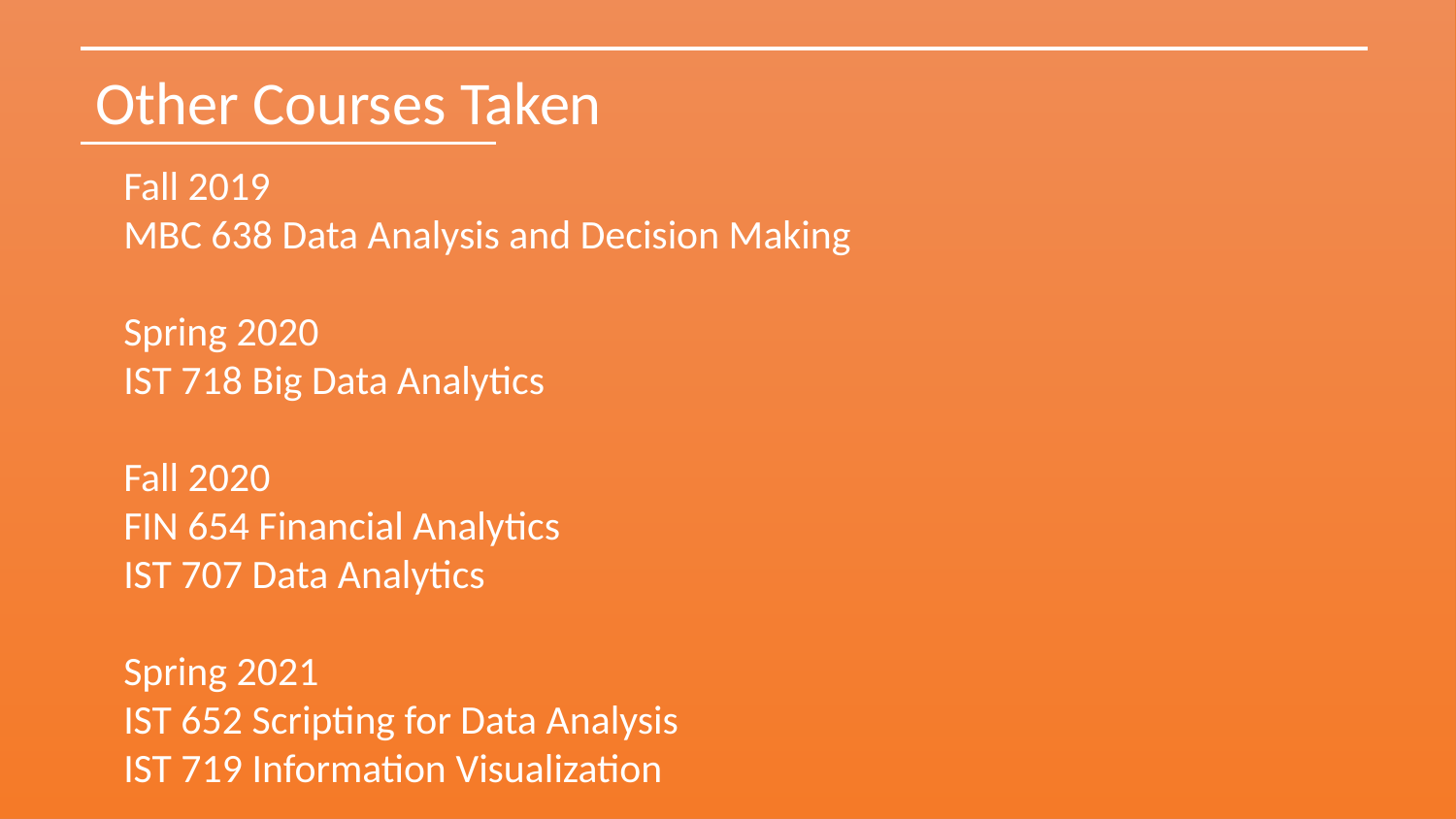

# Other Courses Taken
Fall 2019
MBC 638 Data Analysis and Decision Making

Spring 2020
IST 718 Big Data Analytics

Fall 2020
FIN 654 Financial Analytics
IST 707 Data Analytics

Spring 2021
IST 652 Scripting for Data Analysis
IST 719 Information Visualization

M